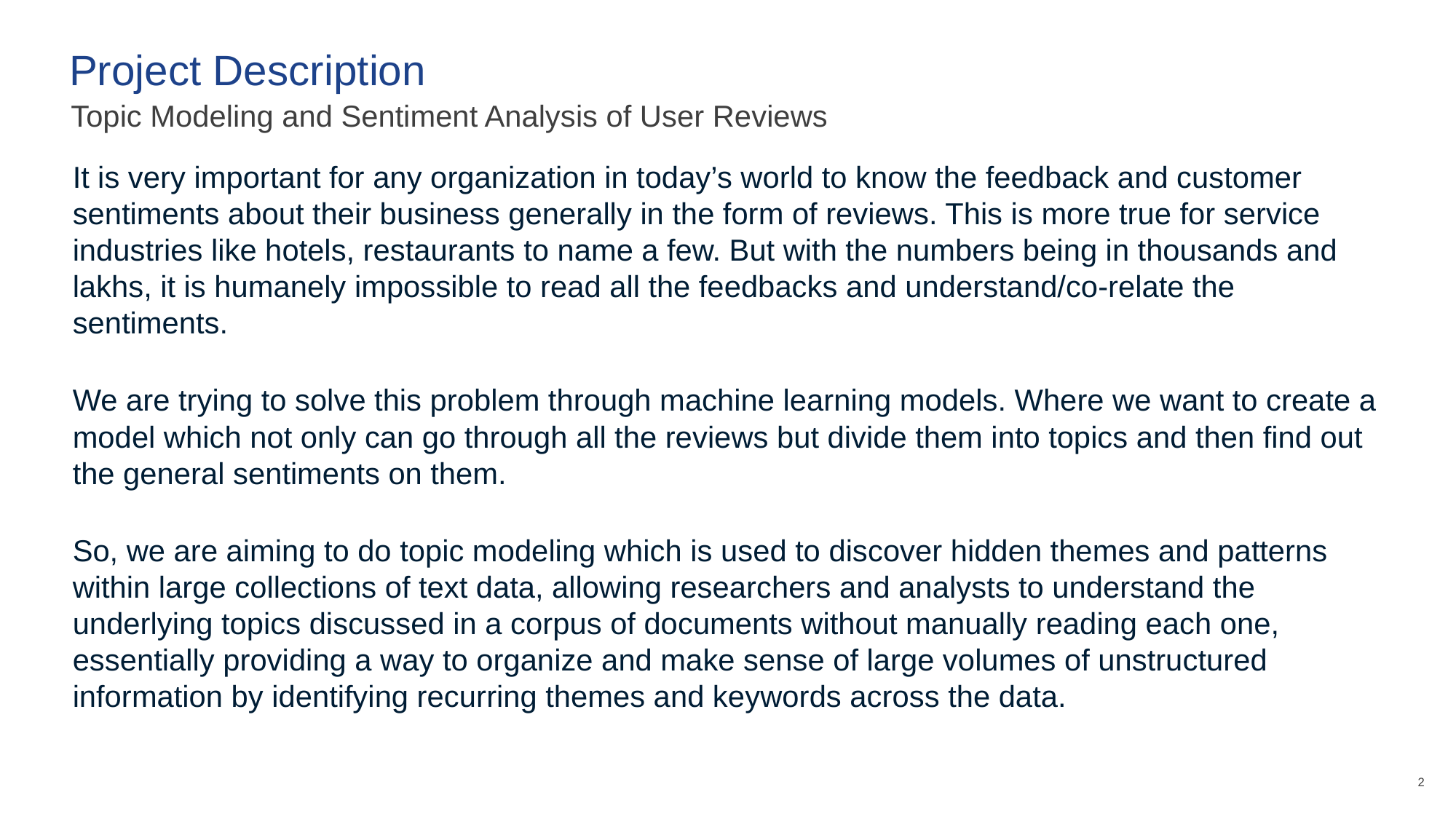

# Project Description
Topic Modeling and Sentiment Analysis of User Reviews
It is very important for any organization in today’s world to know the feedback and customer sentiments about their business generally in the form of reviews. This is more true for service industries like hotels, restaurants to name a few. But with the numbers being in thousands and lakhs, it is humanely impossible to read all the feedbacks and understand/co-relate the sentiments.
We are trying to solve this problem through machine learning models. Where we want to create a model which not only can go through all the reviews but divide them into topics and then find out the general sentiments on them.
So, we are aiming to do topic modeling which is used to discover hidden themes and patterns within large collections of text data, allowing researchers and analysts to understand the underlying topics discussed in a corpus of documents without manually reading each one, essentially providing a way to organize and make sense of large volumes of unstructured information by identifying recurring themes and keywords across the data.